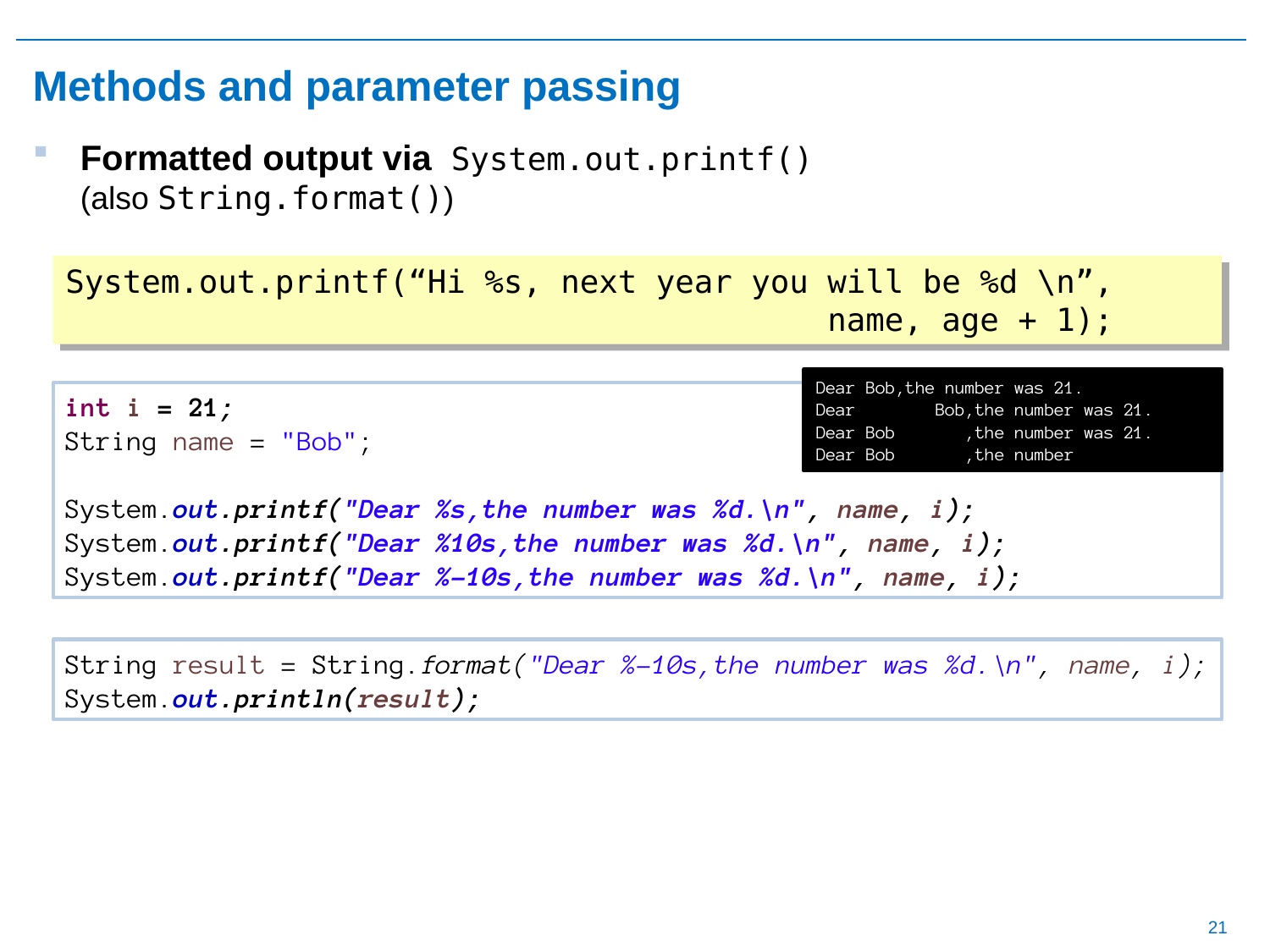

# Methods and parameter passing
Formatted output via  System.out.printf()
(also String.format())
System.out.printf(“Hi %s, next year you will be %d \n”,
                                        name, age + 1);
Dear Bob,the number was 21.
Dear        Bob,the number was 21.
Dear Bob       ,the number was 21.
Dear Bob       ,the number was 21.
int i = 21;
String name = "Bob";

System.out.printf("Dear %s,the number was %d.\n", name, i);
System.out.printf("Dear %10s,the number was %d.\n", name, i);
System.out.printf("Dear %-10s,the number was %d.\n", name, i);
String result = String.format("Dear %-10s,the number was %d.\n", name, i);
System.out.println(result);